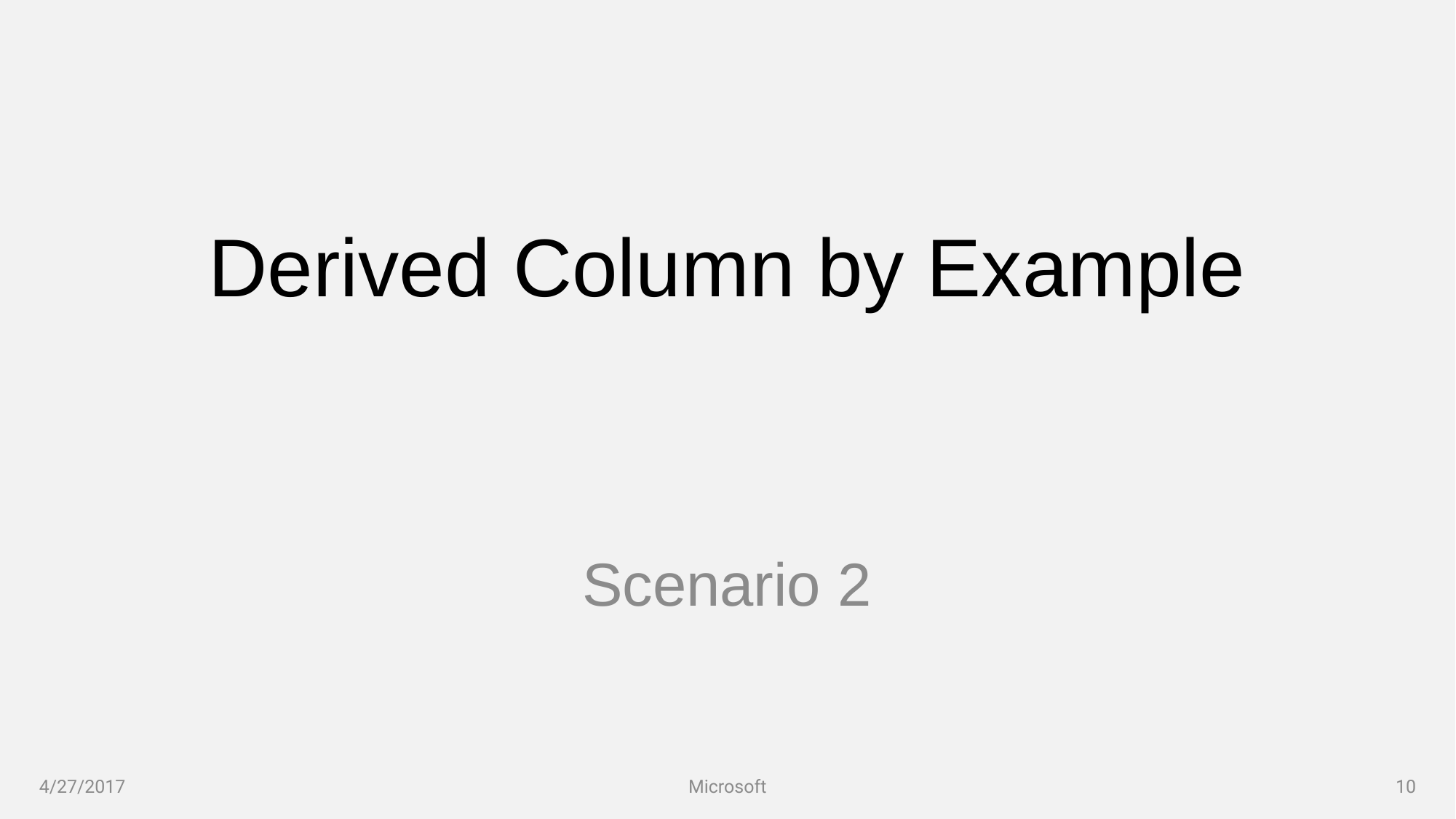

# Derived Column by Example
Scenario 2
4/27/2017
Microsoft
10